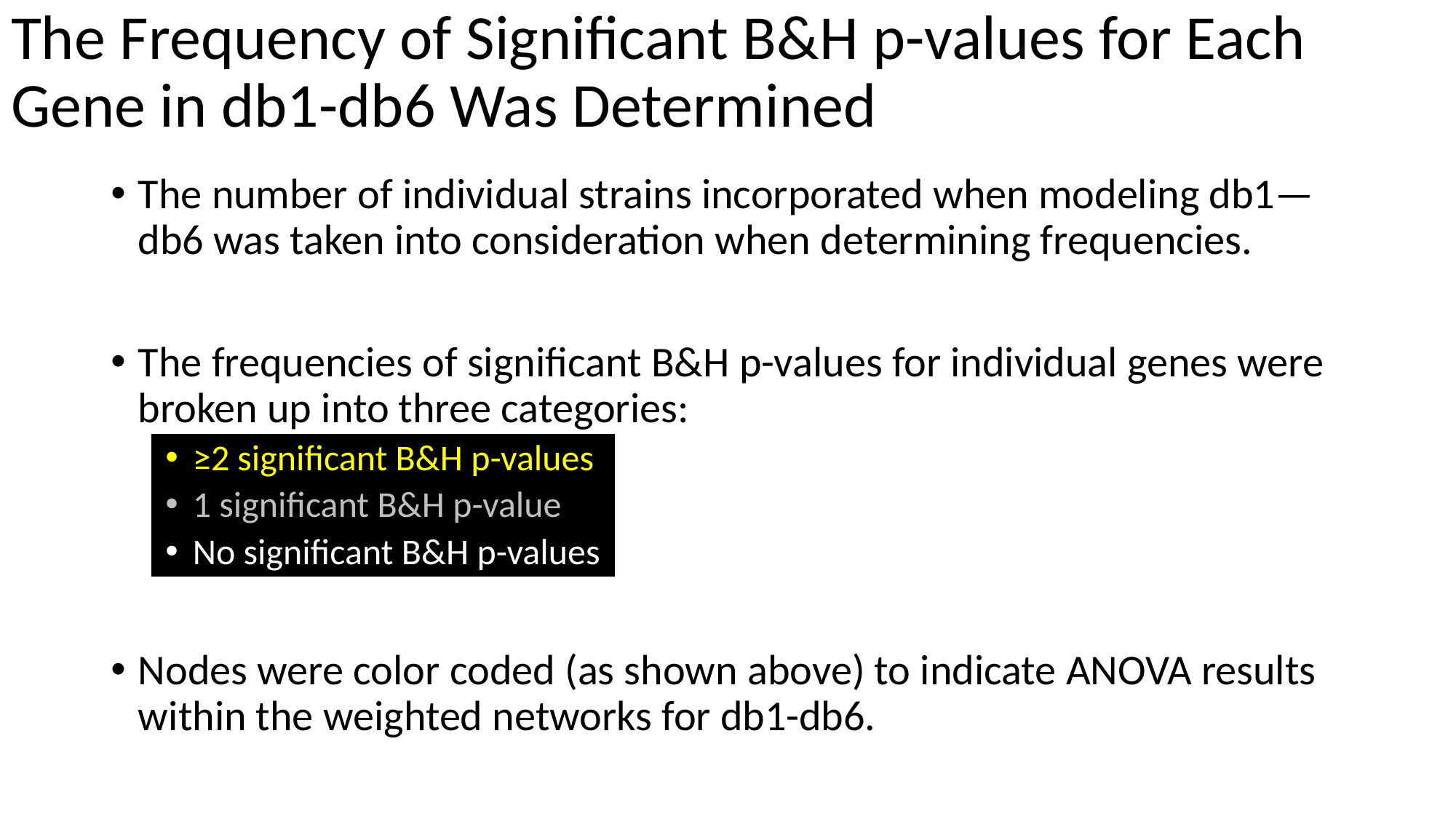

# The Frequency of Significant B&H p-values for Each Gene in db1-db6 Was Determined
The number of individual strains incorporated when modeling db1—db6 was taken into consideration when determining frequencies.

The frequencies of significant B&H p-values for individual genes were broken up into three categories:
≥2 significant B&H p-values
1 significant B&H p-value
No significant B&H p-values

Nodes were color coded (as shown above) to indicate ANOVA results within the weighted networks for db1-db6.